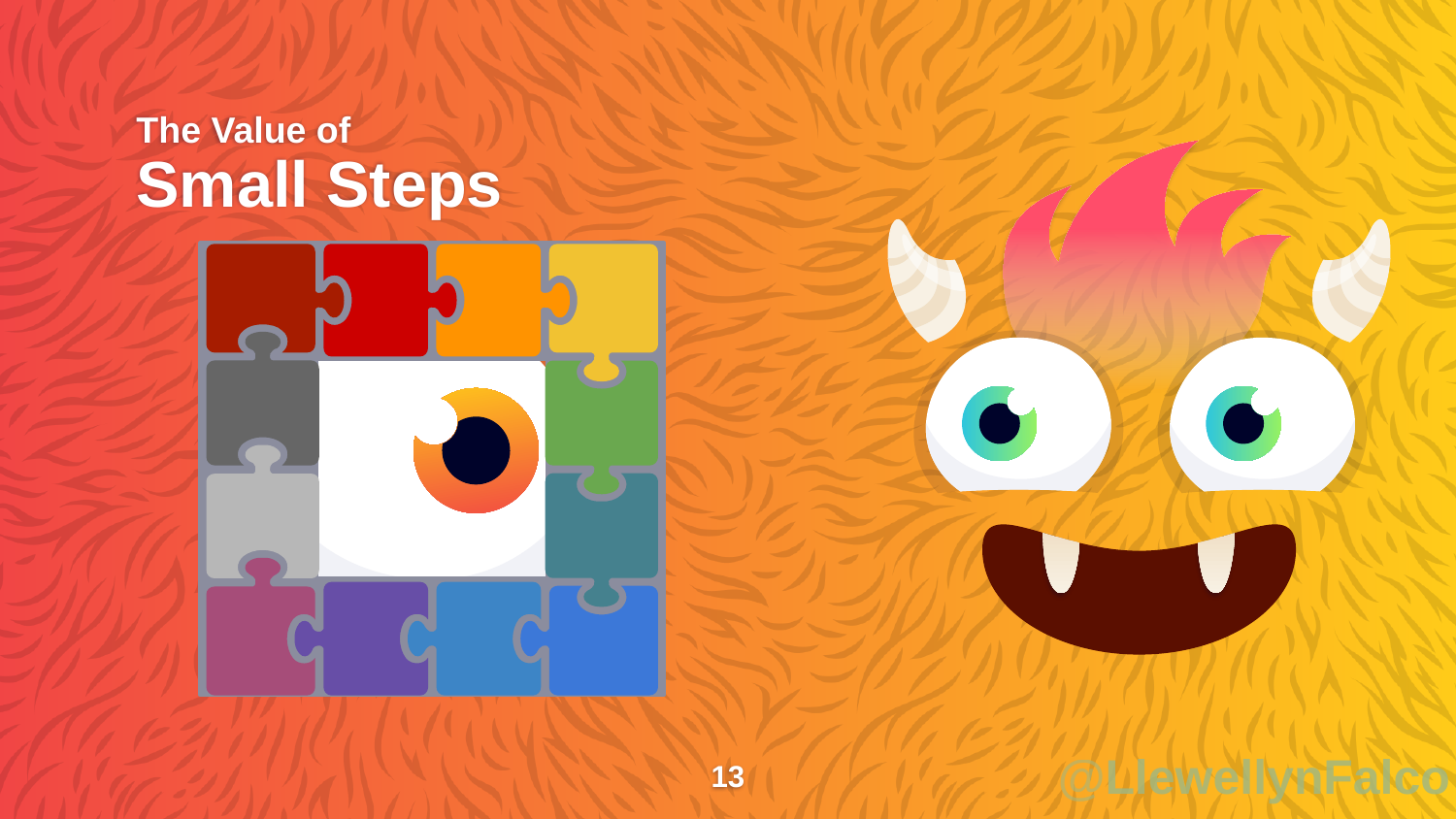

# The Value of Small Steps

13